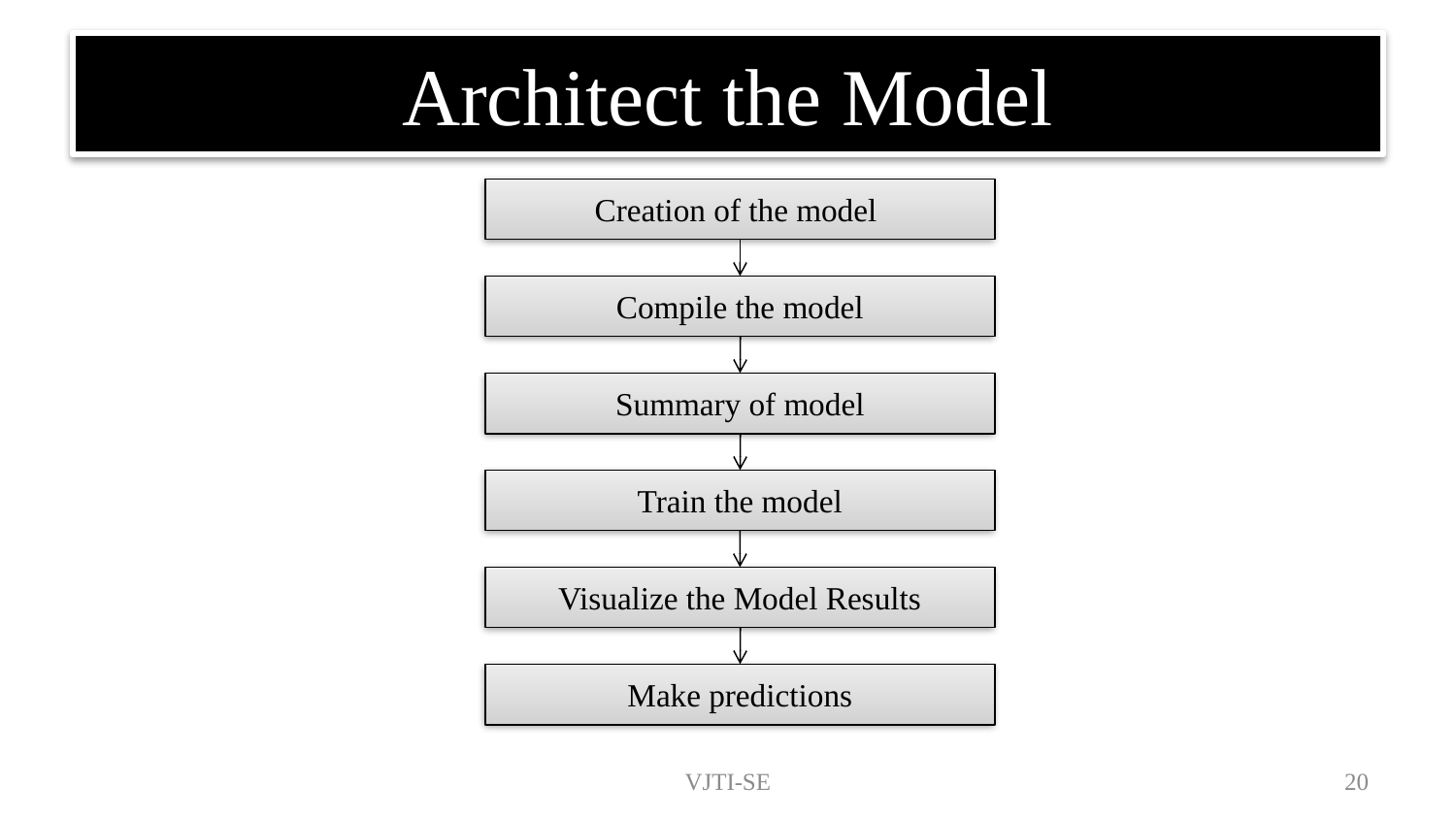

# Architect the Model
Creation of the model
Compile the model
Summary of model
Train the model
Visualize the Model Results
Make predictions
VJTI-SE
20